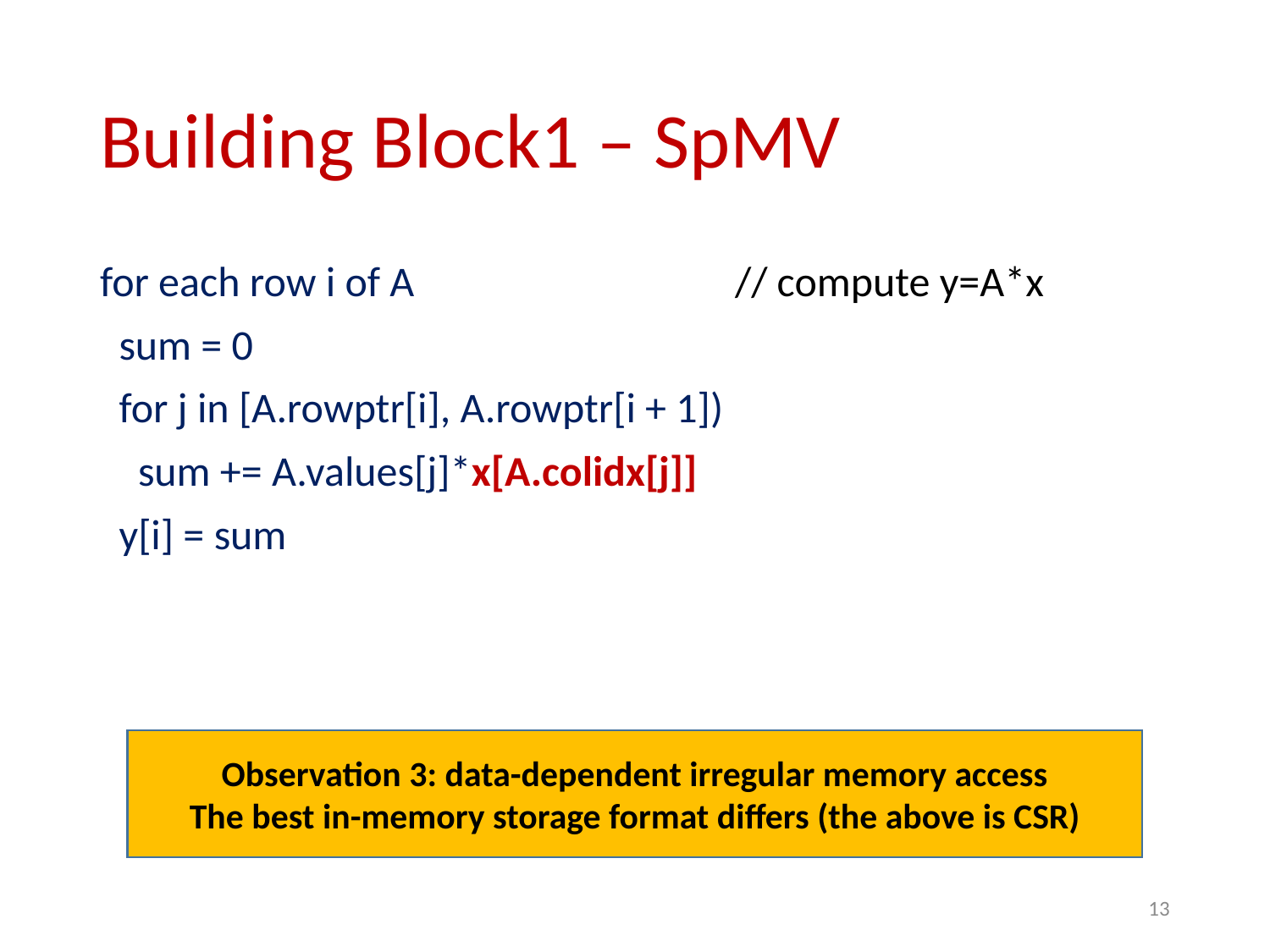

# Building Block1 – SpMV
for each row i of A 		         	// compute y=A*x
  sum = 0
  for j in [A.rowptr[i], A.rowptr[i + 1])
    sum += A.values[j]*x[A.colidx[j]]
  y[i] = sum
Observation 3: data-dependent irregular memory access
The best in-memory storage format differs (the above is CSR)
13